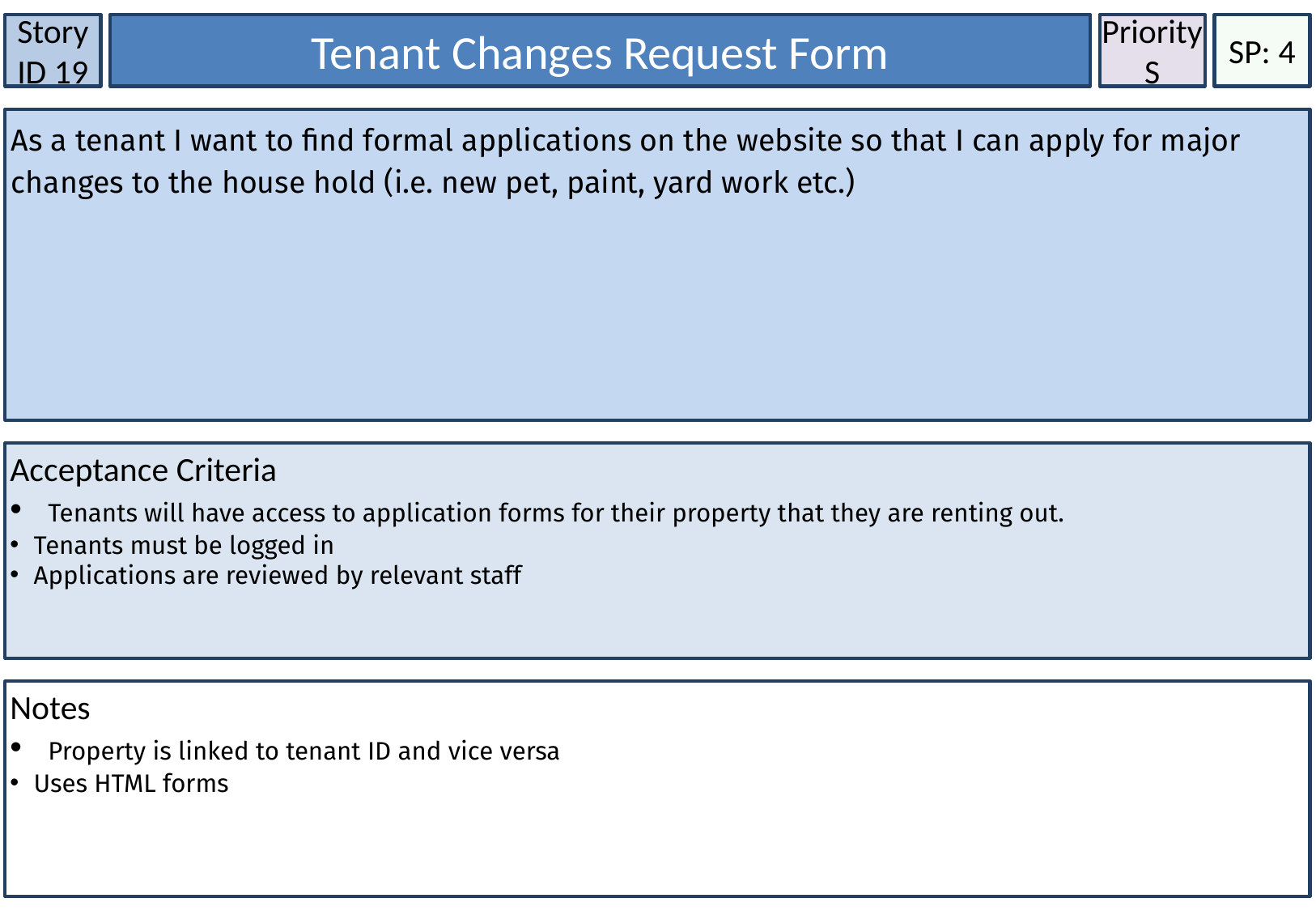

Priority
S

Story ID 19

Tenant Changes Request Form

SP: 4

As a tenant I want to find formal applications on the website so that I can apply for major changes to the house hold (i.e. new pet, paint, yard work etc.)

Acceptance Criteria
  Tenants will have access to application forms for their property that they are renting out.
Tenants must be logged in
Applications are reviewed by relevant staff

Notes
  Property is linked to tenant ID and vice versa
Uses HTML forms